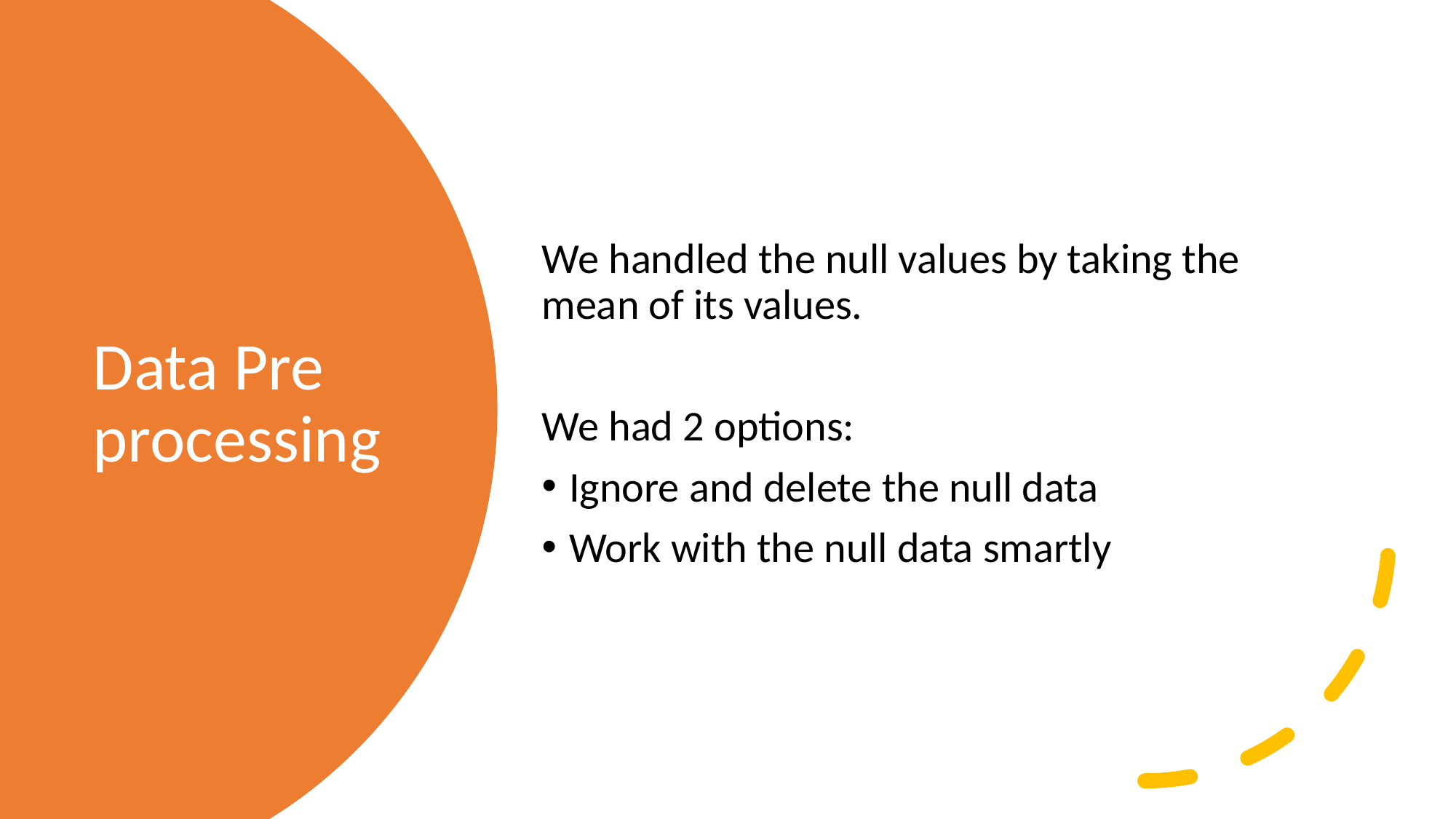

We handled the null values by taking the mean of its values.

We had 2 options:
Ignore and delete the null data
Work with the null data smartly
# Data Pre processing